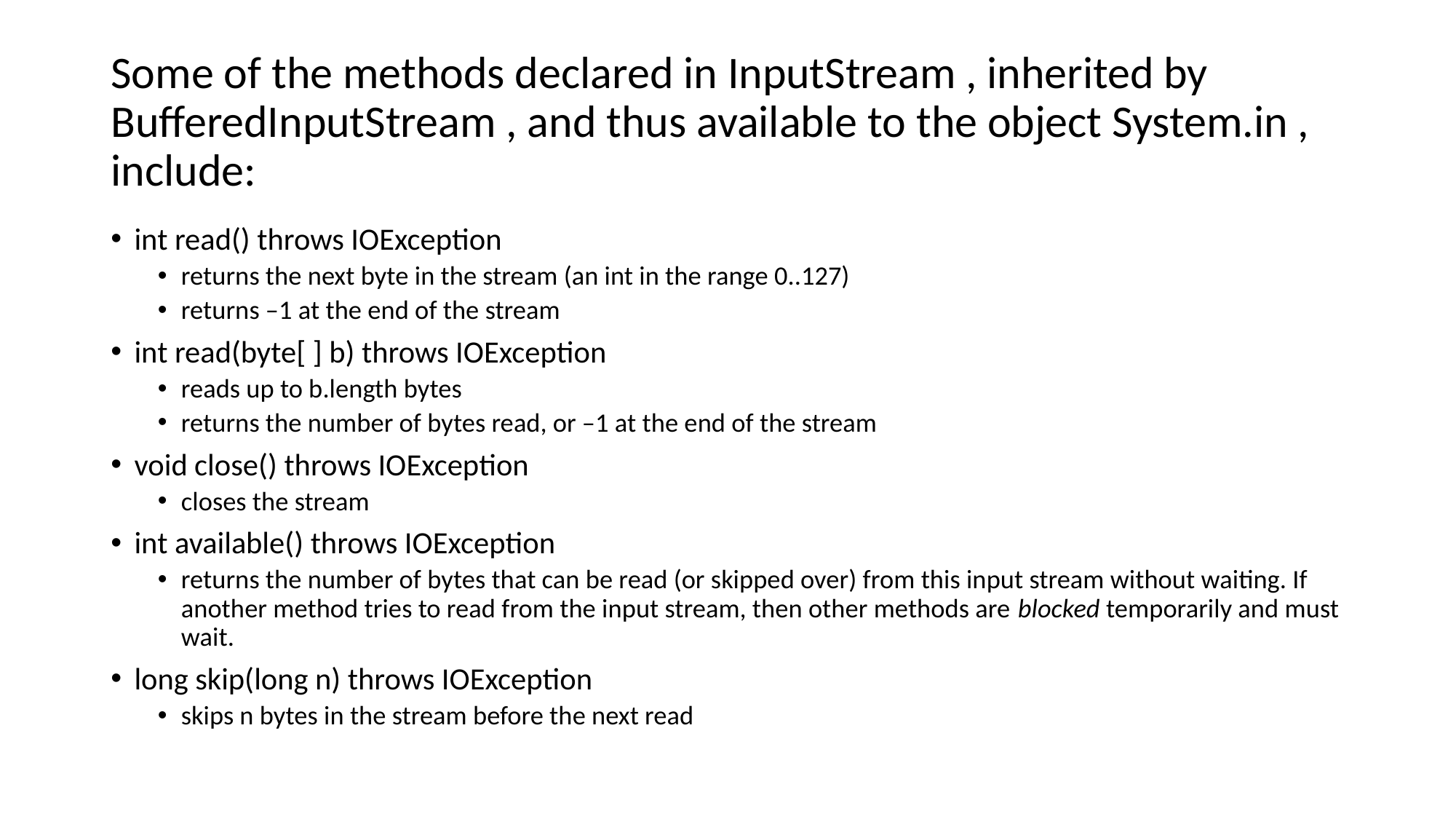

# Some of the methods declared in InputStream , inherited by BufferedInputStream , and thus available to the object System.in , include:
int read() throws IOException
returns the next byte in the stream (an int in the range 0..127)
returns –1 at the end of the stream
int read(byte[ ] b) throws IOException
reads up to b.length bytes
returns the number of bytes read, or –1 at the end of the stream
void close() throws IOException
closes the stream
int available() throws IOException
returns the number of bytes that can be read (or skipped over) from this input stream without waiting. If another method tries to read from the input stream, then other methods are blocked temporarily and must wait.
long skip(long n) throws IOException
skips n bytes in the stream before the next read